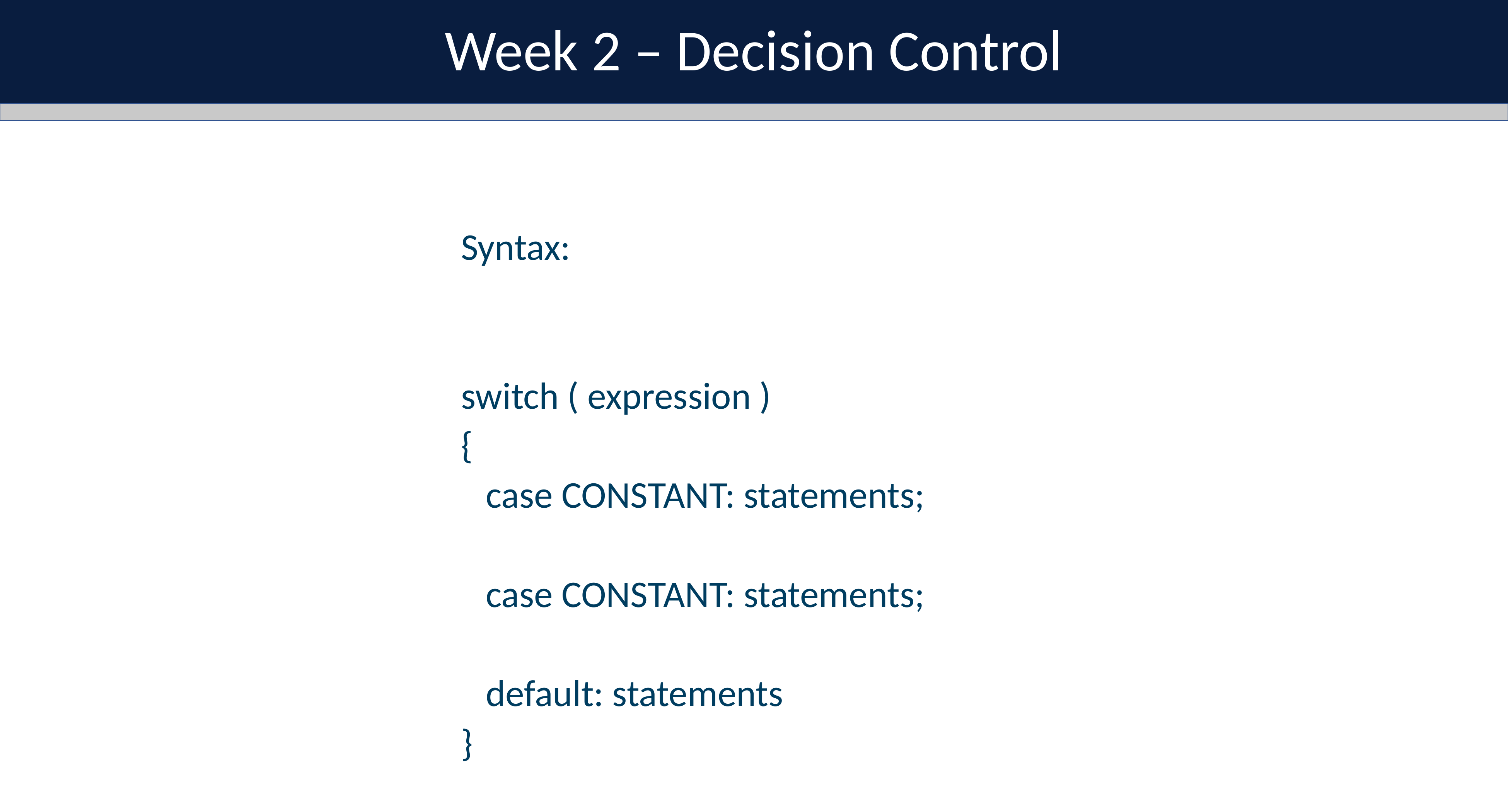

Week 2 – Decision Control

Syntax:

switch ( expression )
{
	case CONSTANT: statements;

	case CONSTANT: statements;

	default: statements
}